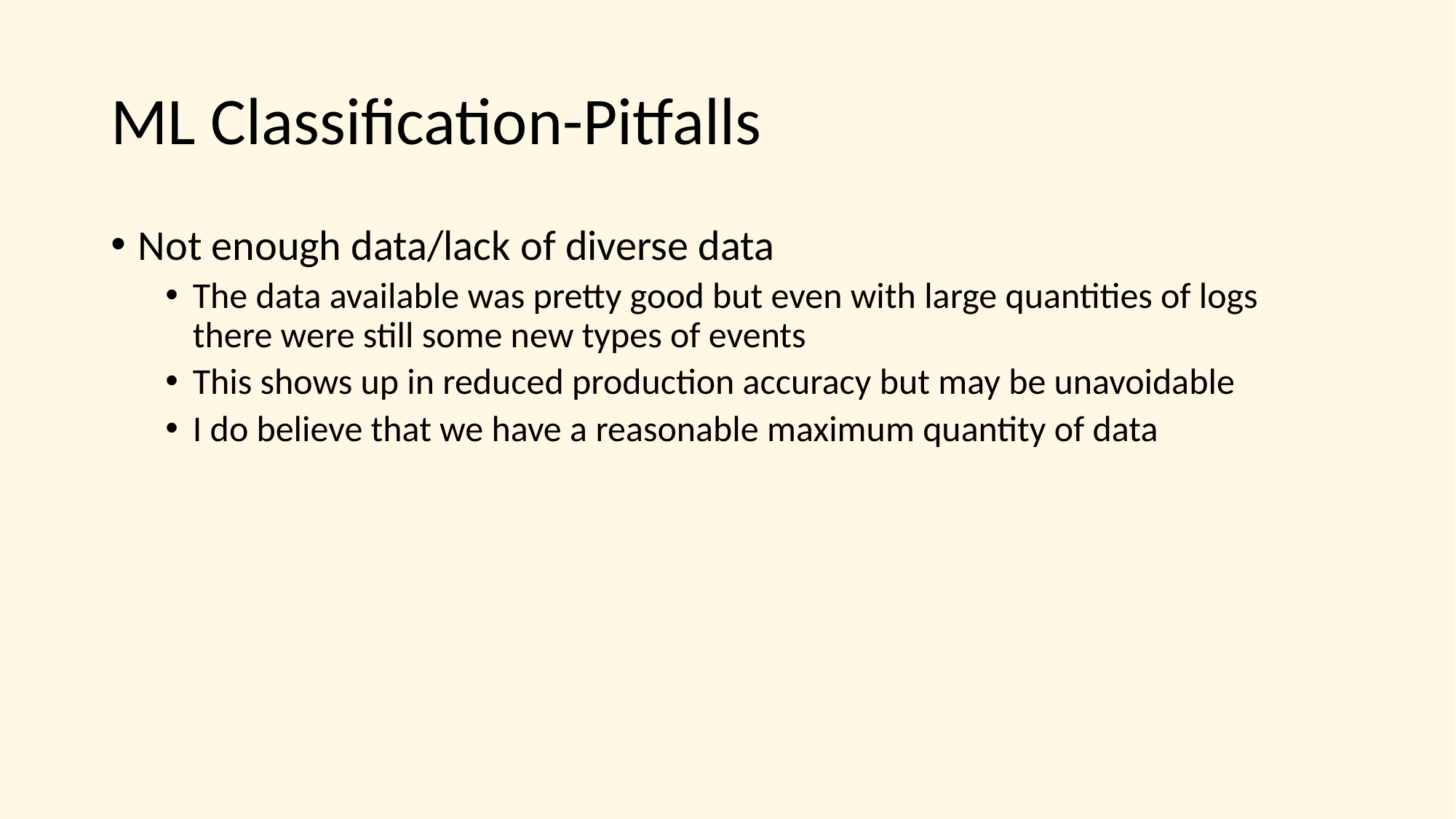

# ML Classification-Pitfalls
Not enough data/lack of diverse data
The data available was pretty good but even with large quantities of logs there were still some new types of events
This shows up in reduced production accuracy but may be unavoidable
I do believe that we have a reasonable maximum quantity of data